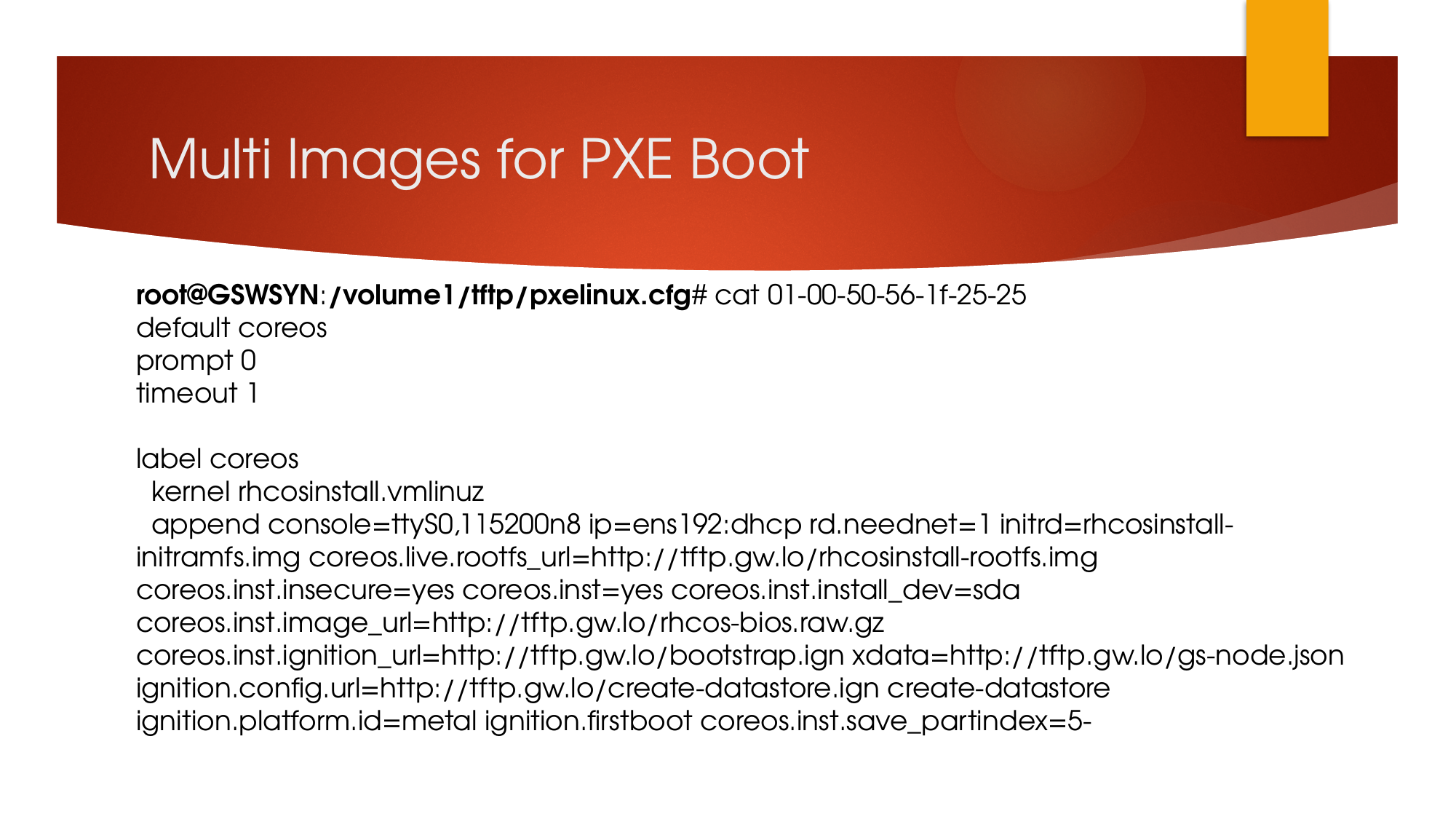

# Multi Images for PXE Boot
root@GSWSYN:/volume1/tftp/pxelinux.cfg# cat 01-00-50-56-1f-25-25
default coreos
prompt 0
timeout 1

label coreos
  kernel rhcosinstall.vmlinuz
  append console=ttyS0,115200n8 ip=ens192:dhcp rd.neednet=1 initrd=rhcosinstall-initramfs.img coreos.live.rootfs_url=http://tftp.gw.lo/rhcosinstall-rootfs.img coreos.inst.insecure=yes coreos.inst=yes coreos.inst.install_dev=sda coreos.inst.image_url=http://tftp.gw.lo/rhcos-bios.raw.gz coreos.inst.ignition_url=http://tftp.gw.lo/bootstrap.ign xdata=http://tftp.gw.lo/gs-node.json ignition.config.url=http://tftp.gw.lo/create-datastore.ign create-datastore ignition.platform.id=metal ignition.firstboot coreos.inst.save_partindex=5-